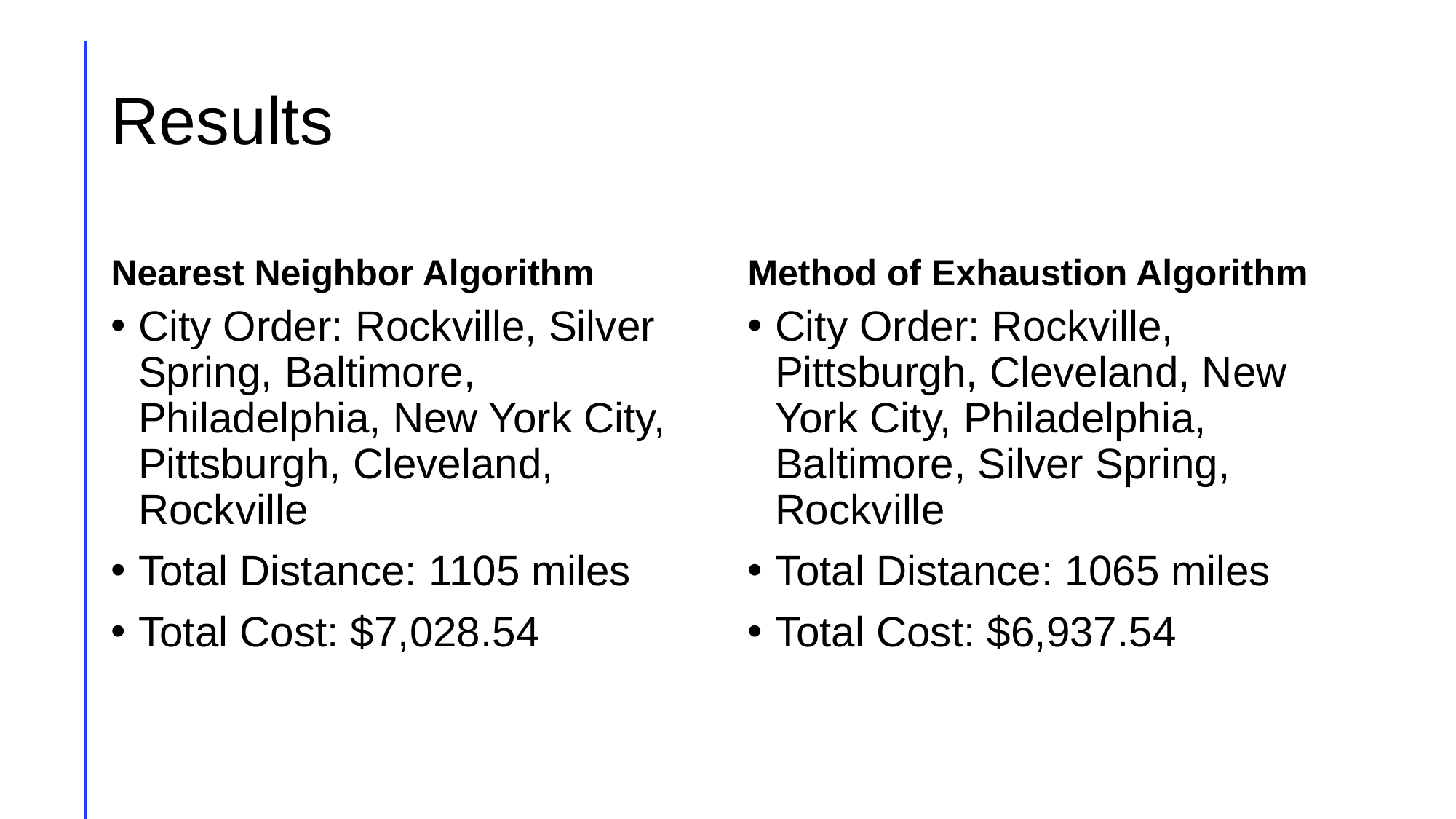

# Results
Nearest Neighbor Algorithm
Method of Exhaustion Algorithm
City Order: Rockville, Silver Spring, Baltimore, Philadelphia, New York City, Pittsburgh, Cleveland, Rockville
Total Distance: 1105 miles
Total Cost: $7,028.54
City Order: Rockville, Pittsburgh, Cleveland, New York City, Philadelphia, Baltimore, Silver Spring, Rockville
Total Distance: 1065 miles
Total Cost: $6,937.54